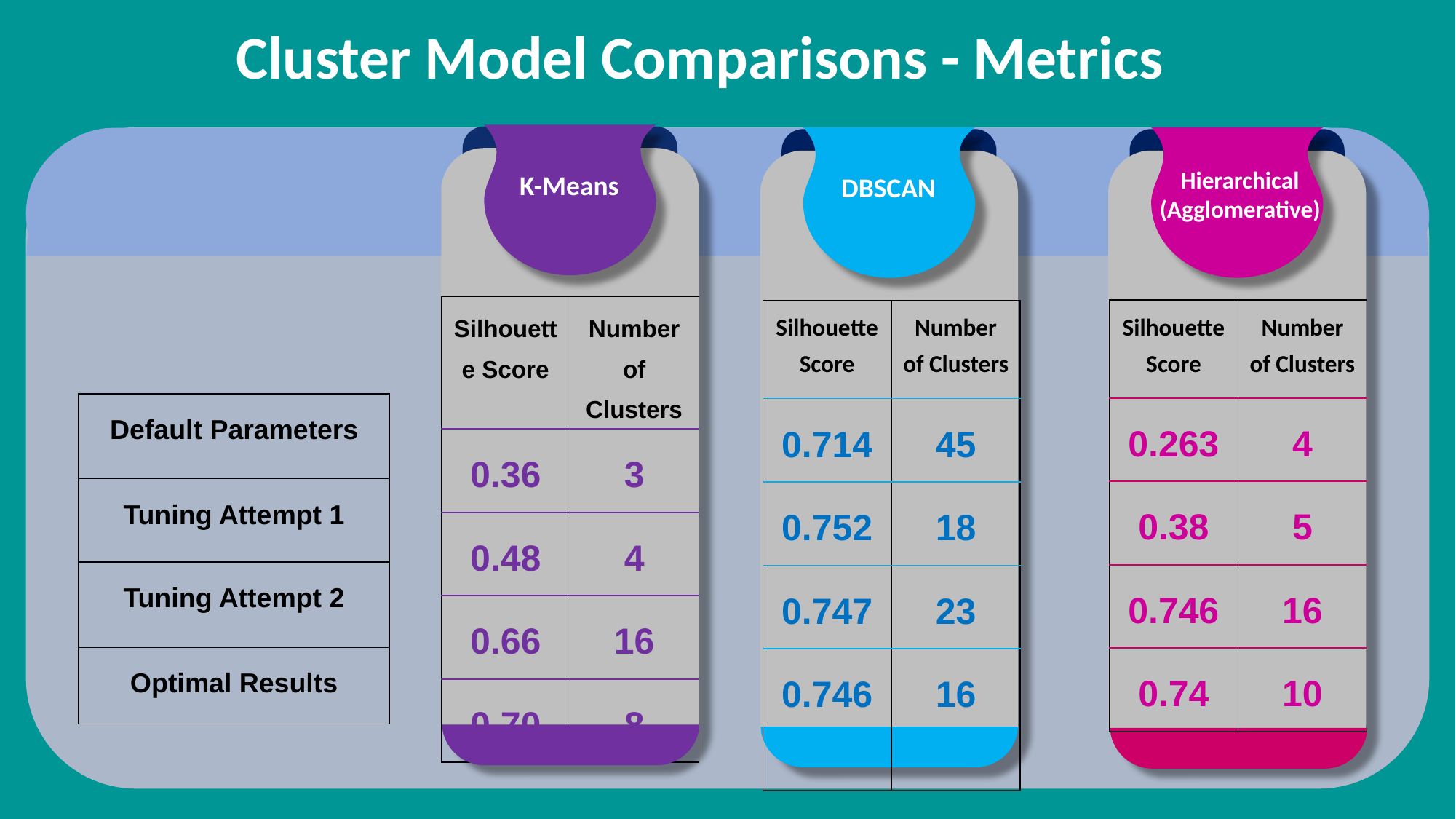

Cluster Model Comparisons - Metrics

Hierarchical
(Agglomerative)
K-Means
DBSCAN
| Silhouette Score | Number of Clusters |
| --- | --- |
| 0.36 | 3 |
| 0.48 | 4 |
| 0.66 | 16 |
| 0.70 | 8 |
| Silhouette Score | Number of Clusters |
| --- | --- |
| 0.263 | 4 |
| 0.38 | 5 |
| 0.746 | 16 |
| 0.74 | 10 |
| Silhouette Score | Number of Clusters |
| --- | --- |
| 0.714 | 45 |
| 0.752 | 18 |
| 0.747 | 23 |
| 0.746 | 16 |
| Default Parameters |
| --- |
| Tuning Attempt 1 |
| Tuning Attempt 2 |
| Optimal Results |